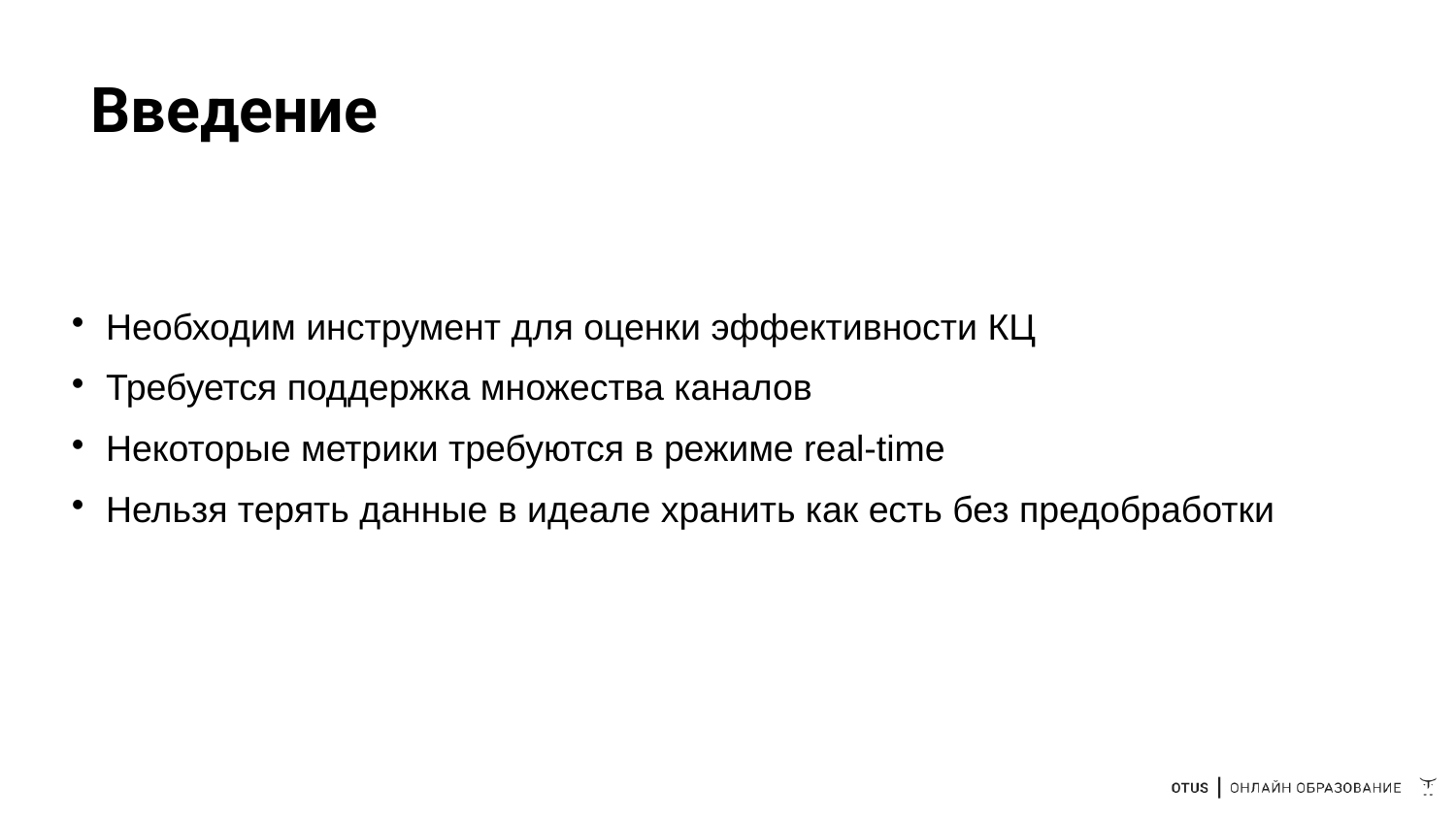

# Введение

Необходим инструмент для оценки эффективности КЦ
Требуется поддержка множества каналов
Некоторые метрики требуются в режиме real-time
Нельзя терять данные в идеале хранить как есть без предобработки